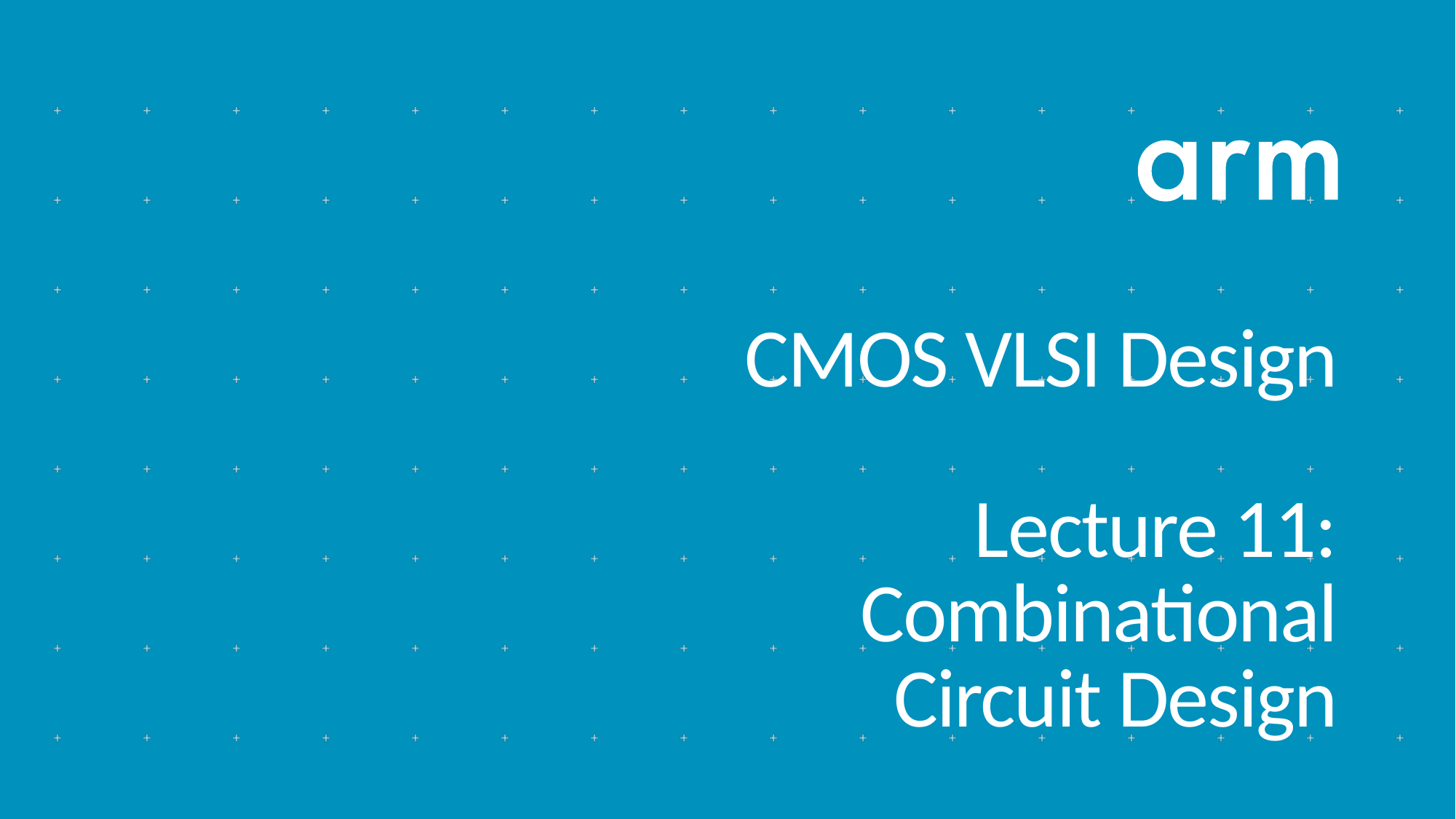

# CMOS VLSI Design Lecture 11: Combinational Circuit Design